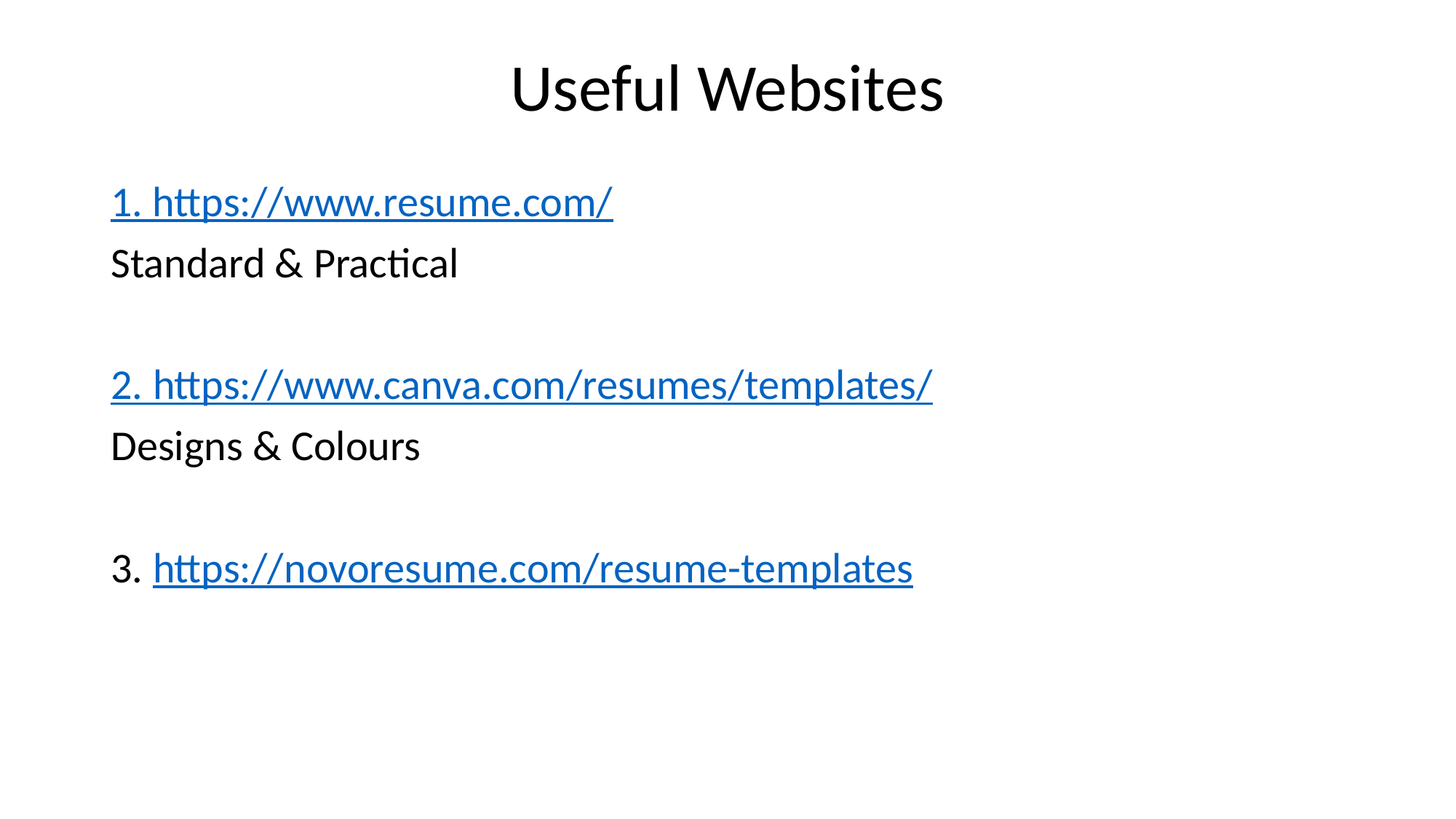

# Useful Websites
1. https://www.resume.com/
Standard & Practical

2. https://www.canva.com/resumes/templates/
Designs & Colours

3. https://novoresume.com/resume-templates